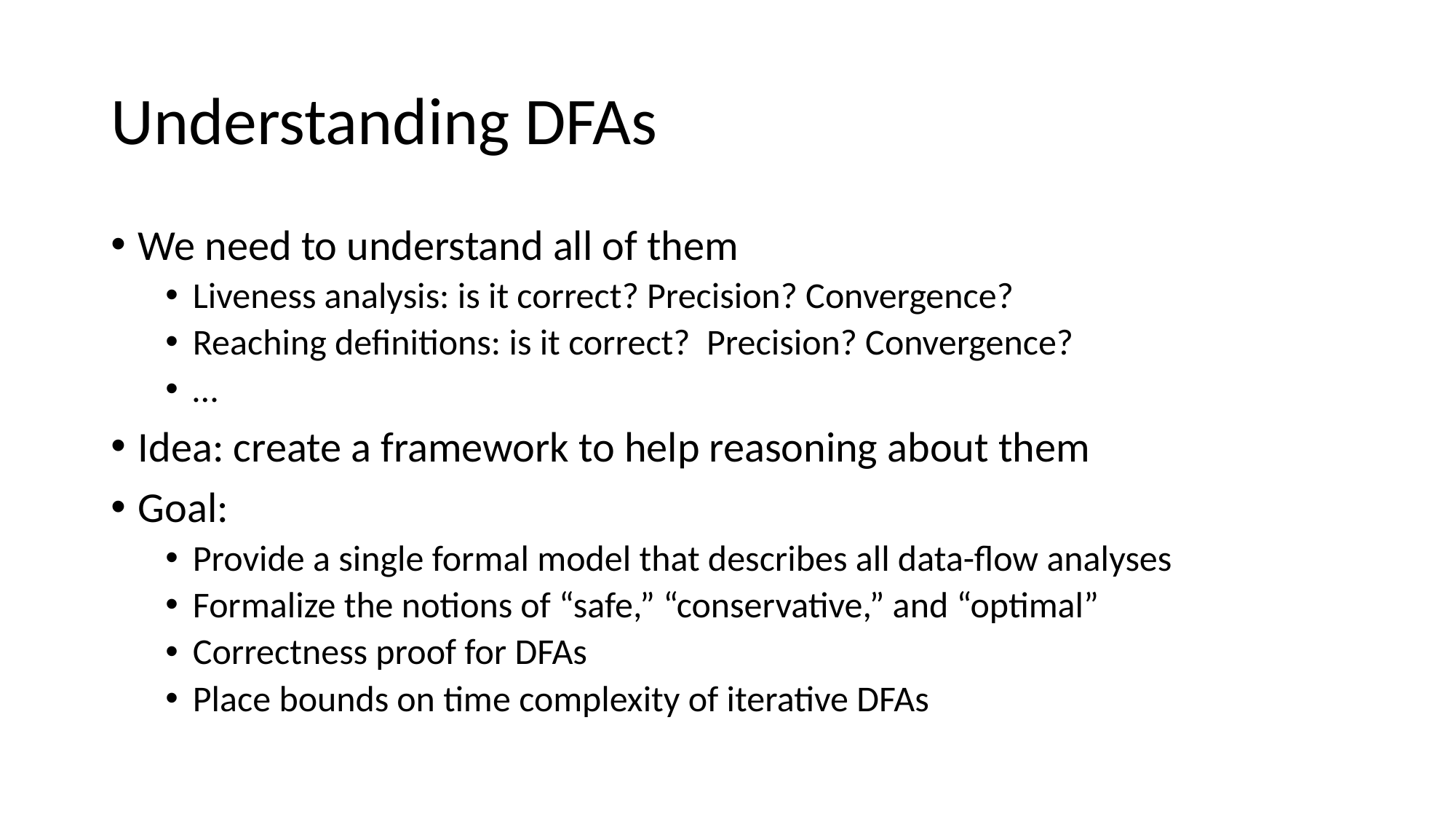

# Understanding DFAs
We need to understand all of them
Liveness analysis: is it correct? Precision? Convergence?
Reaching definitions: is it correct?  Precision? Convergence?
…
Idea: create a framework to help reasoning about them
Goal:
Provide a single formal model that describes all data-flow analyses
Formalize the notions of “safe,” “conservative,” and “optimal”
Correctness proof for DFAs
Place bounds on time complexity of iterative DFAs